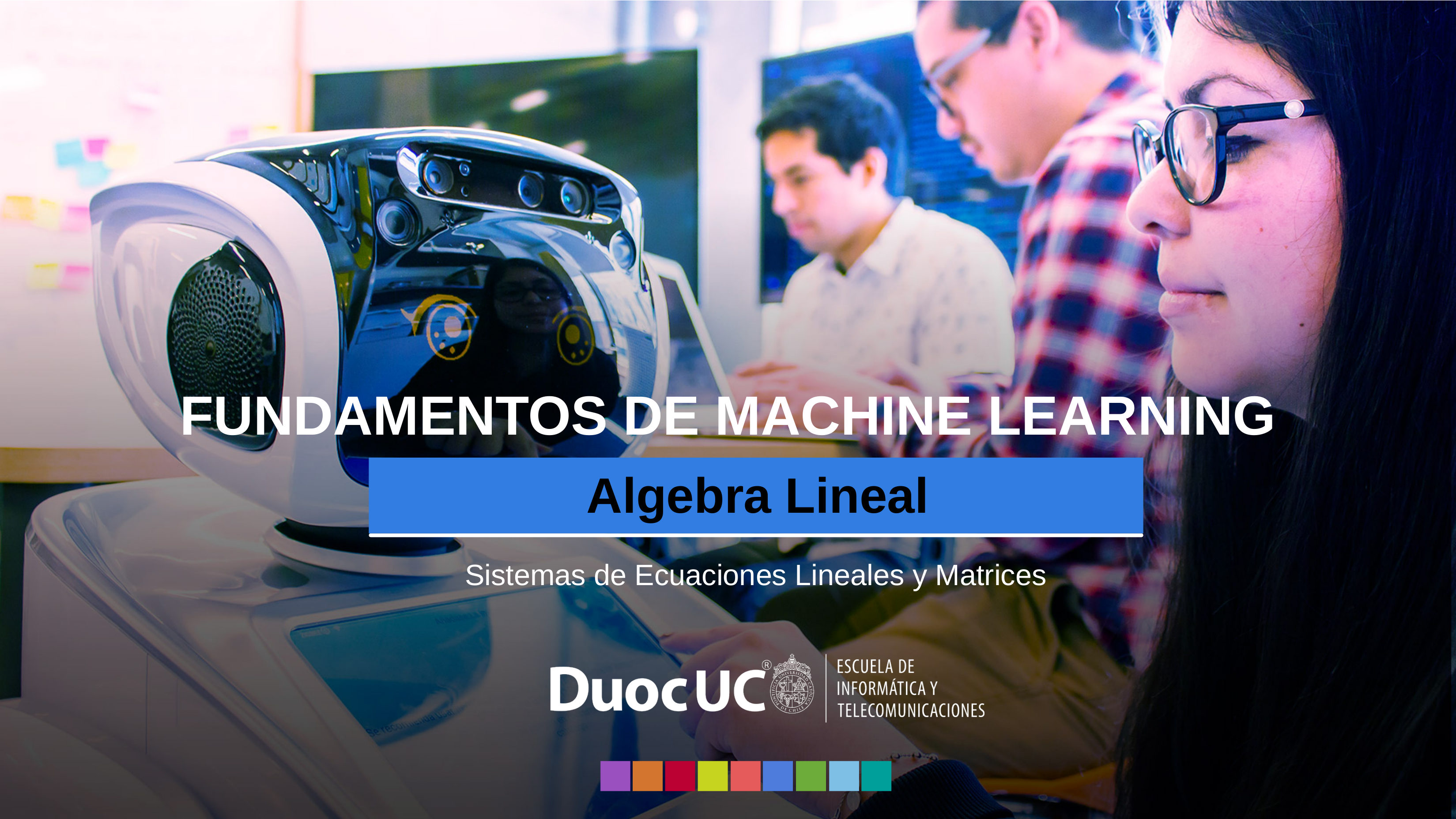

FUNDAMENTOS DE MACHINE LEARNING
Algebra Lineal
Sistemas de Ecuaciones Lineales y Matrices